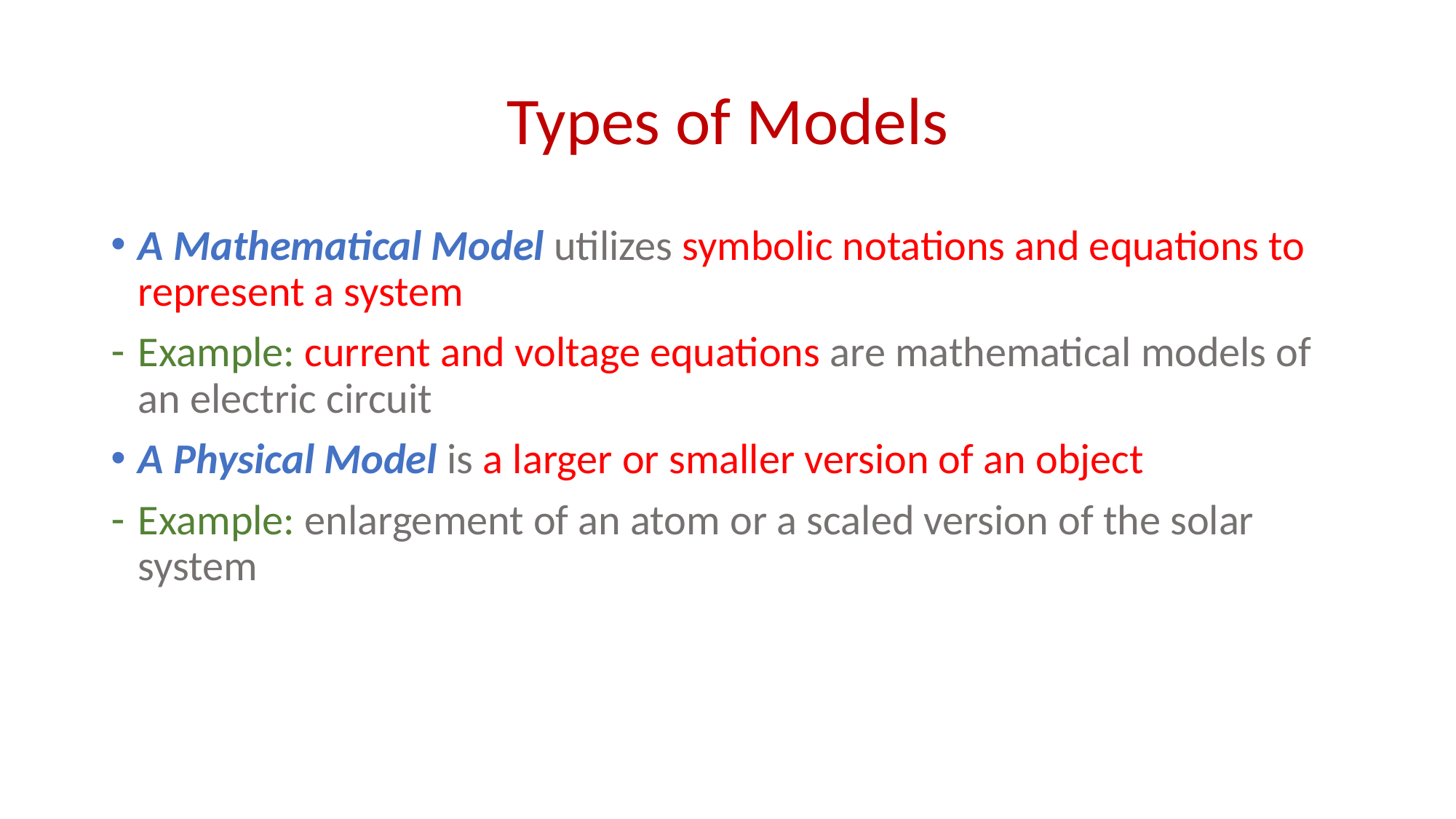

# Types of Models
A Mathematical Model utilizes symbolic notations and equations to represent a system
Example: current and voltage equations are mathematical models of an electric circuit
A Physical Model is a larger or smaller version of an object
Example: enlargement of an atom or a scaled version of the solar system